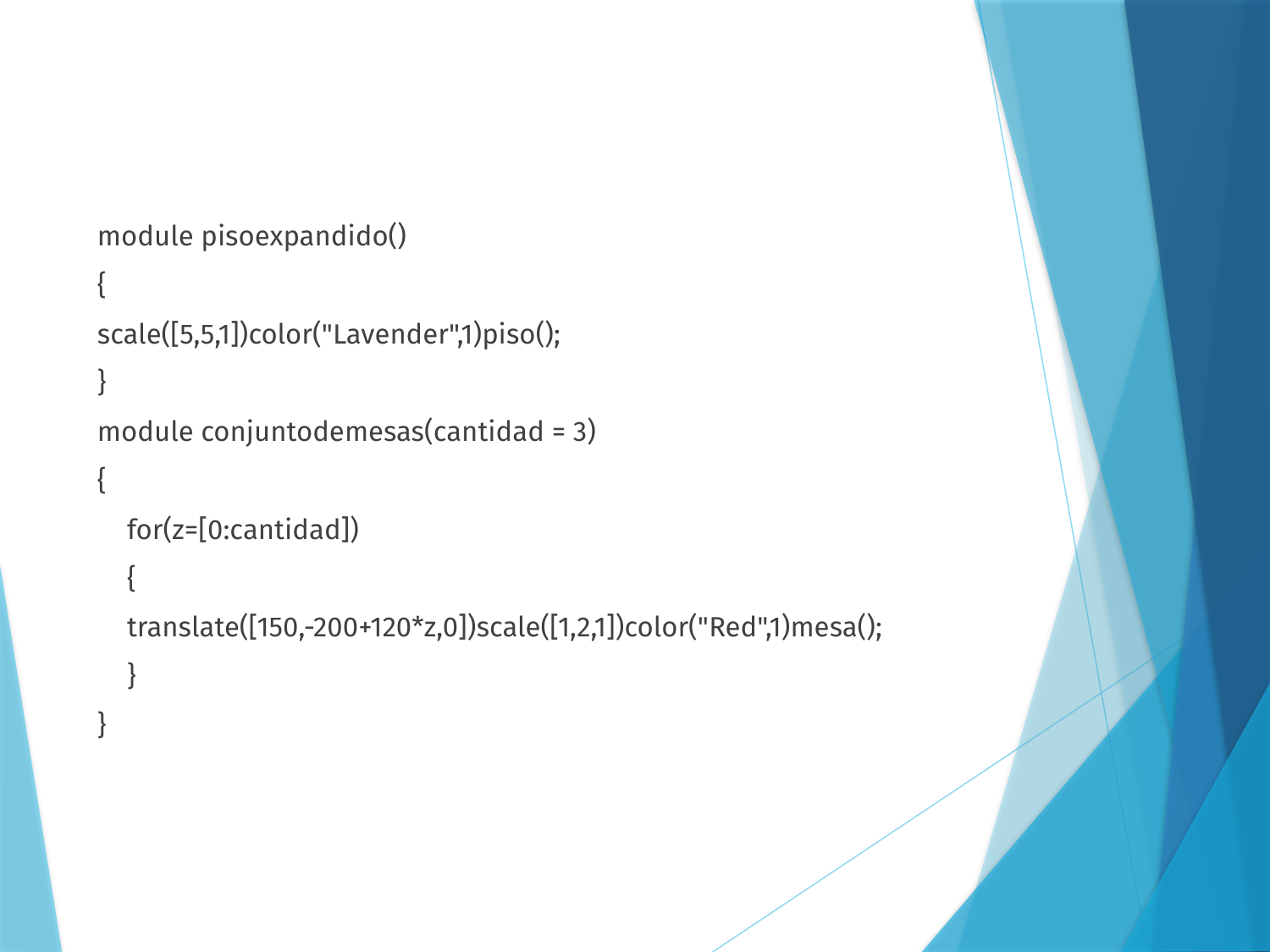

module pisoexpandido()
{
scale([5,5,1])color("Lavender",1)piso();
}
module conjuntodemesas(cantidad = 3)
{
    for(z=[0:cantidad])
    {
    translate([150,-200+120*z,0])scale([1,2,1])color("Red",1)mesa();
    }
}